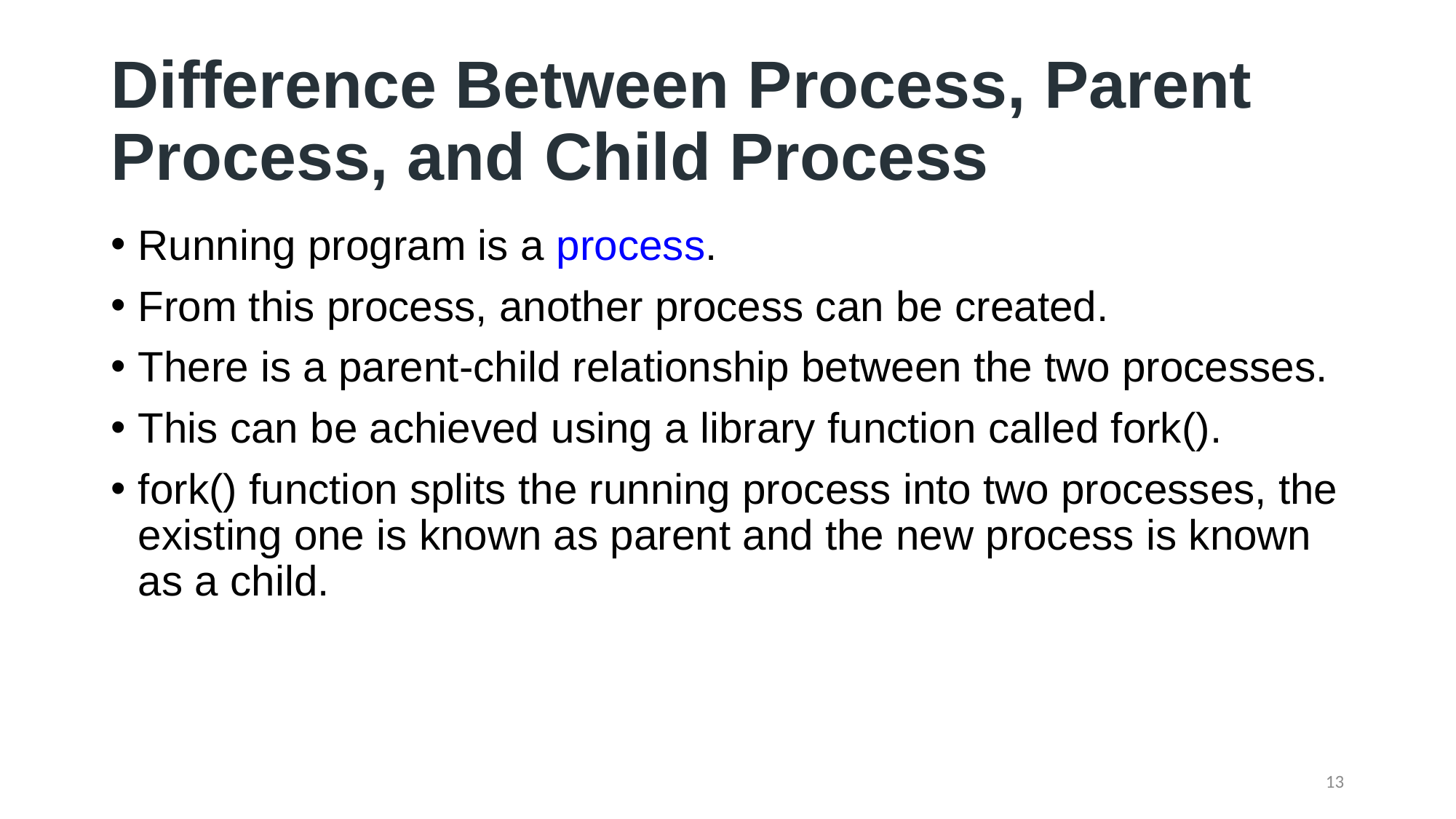

# Difference Between Process, Parent Process, and Child Process
Running program is a process.
From this process, another process can be created.
There is a parent-child relationship between the two processes.
This can be achieved using a library function called fork().
fork() function splits the running process into two processes, the existing one is known as parent and the new process is known as a child.
13